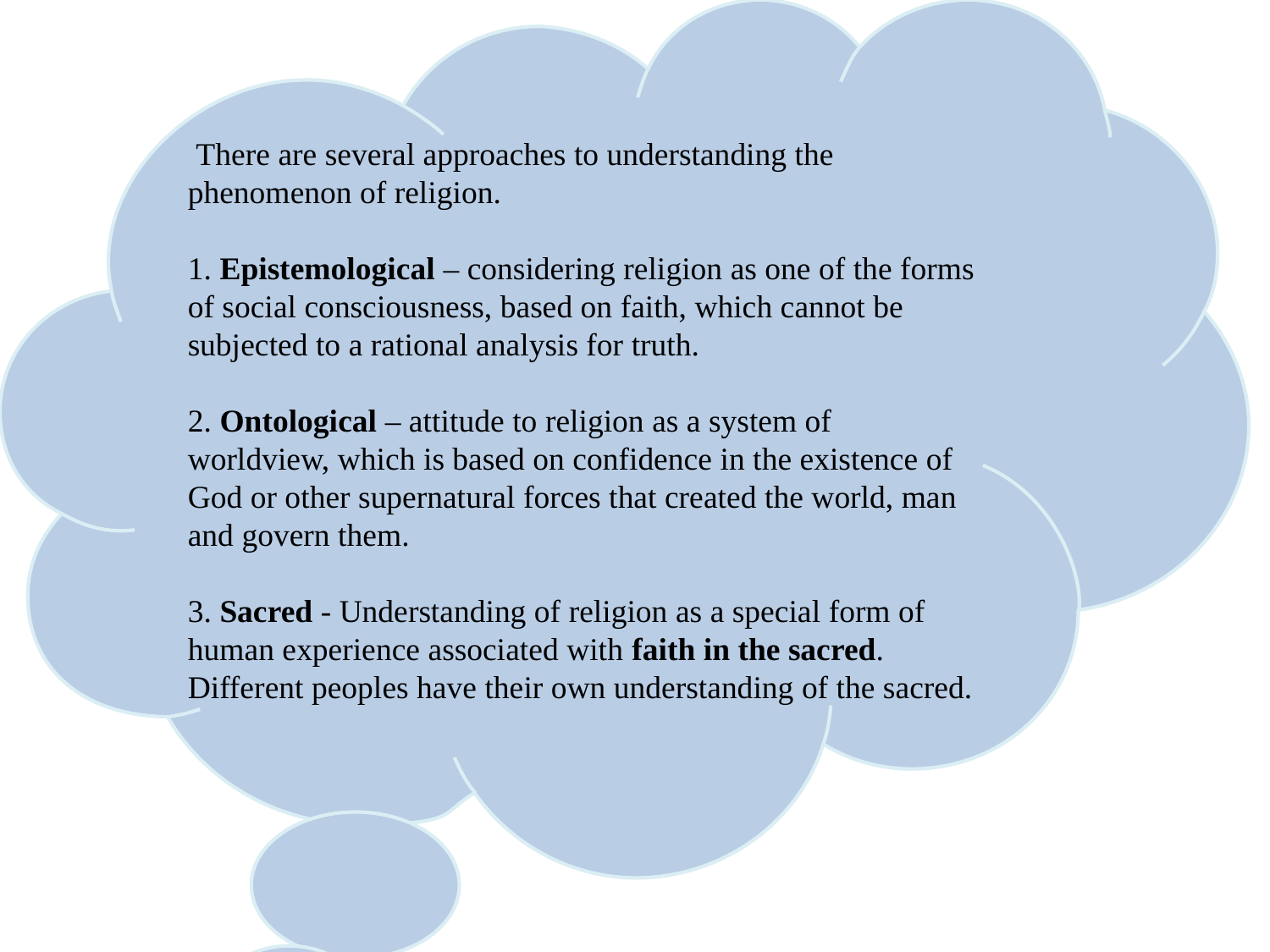

There are several approaches to understanding the phenomenon of religion.

1. Epistemological – considering religion as one of the forms of social consciousness, based on faith, which cannot be subjected to a rational analysis for truth.

2. Ontological – attitude to religion as a system of worldview, which is based on confidence in the existence of God or other supernatural forces that created the world, man and govern them.

3. Sacred - Understanding of religion as a special form of human experience associated with faith in the sacred. Different peoples have their own understanding of the sacred.